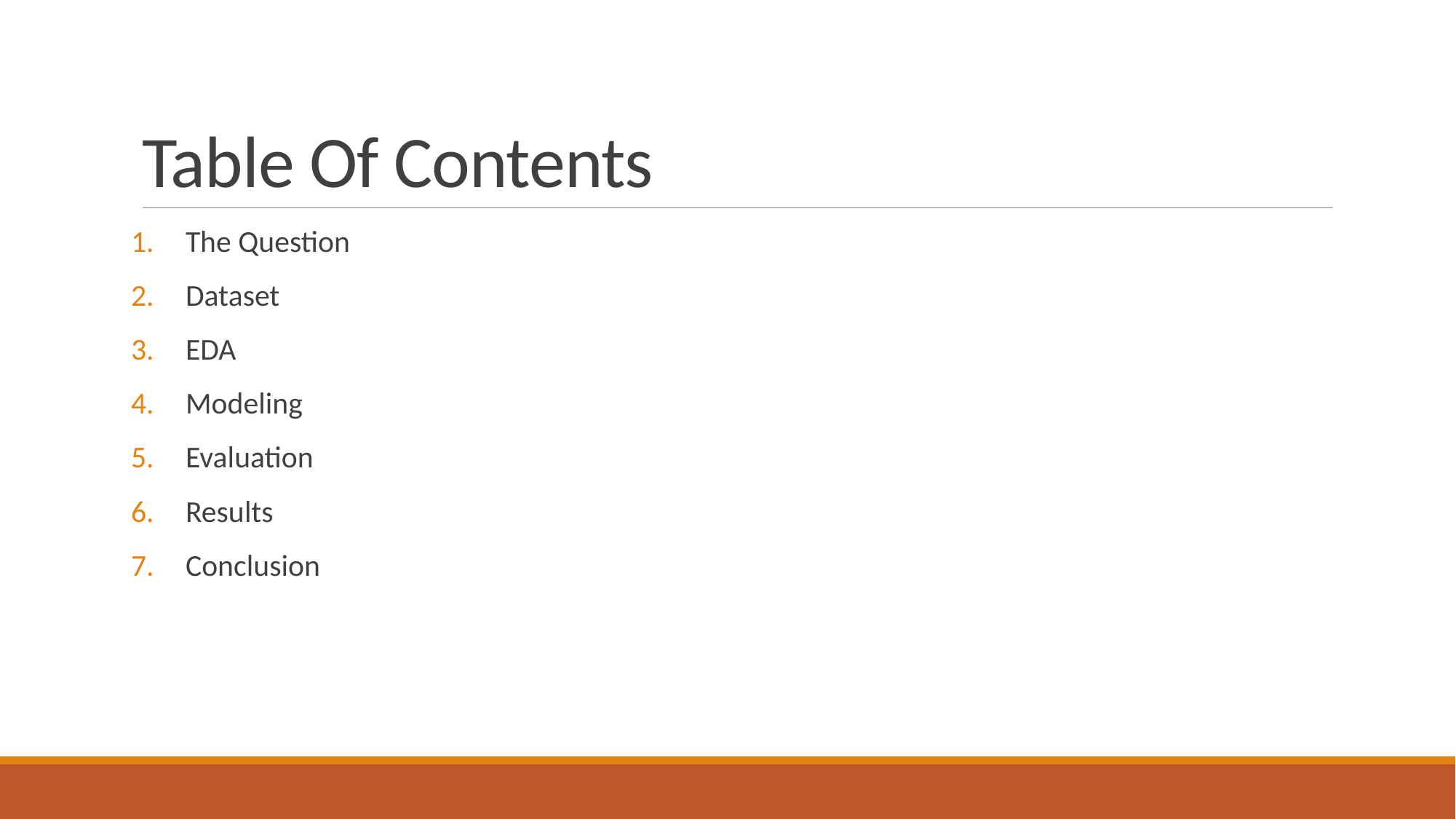

# Table Of Contents
The Question
Dataset
EDA
Modeling
Evaluation
Results
Conclusion